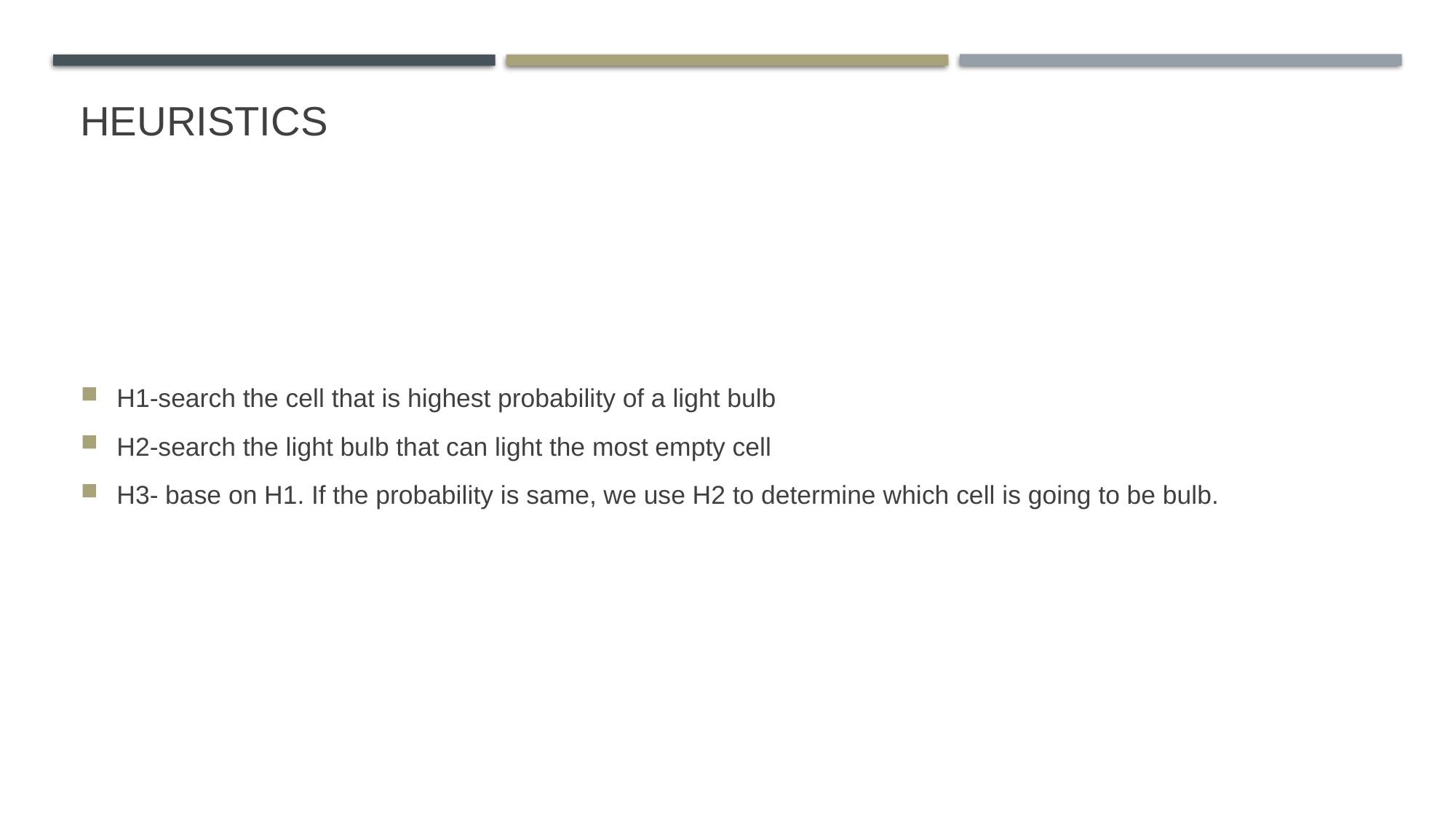

# Heuristics
H1-search the cell that is highest probability of a light bulb
H2-search the light bulb that can light the most empty cell
H3- base on H1. If the probability is same, we use H2 to determine which cell is going to be bulb.